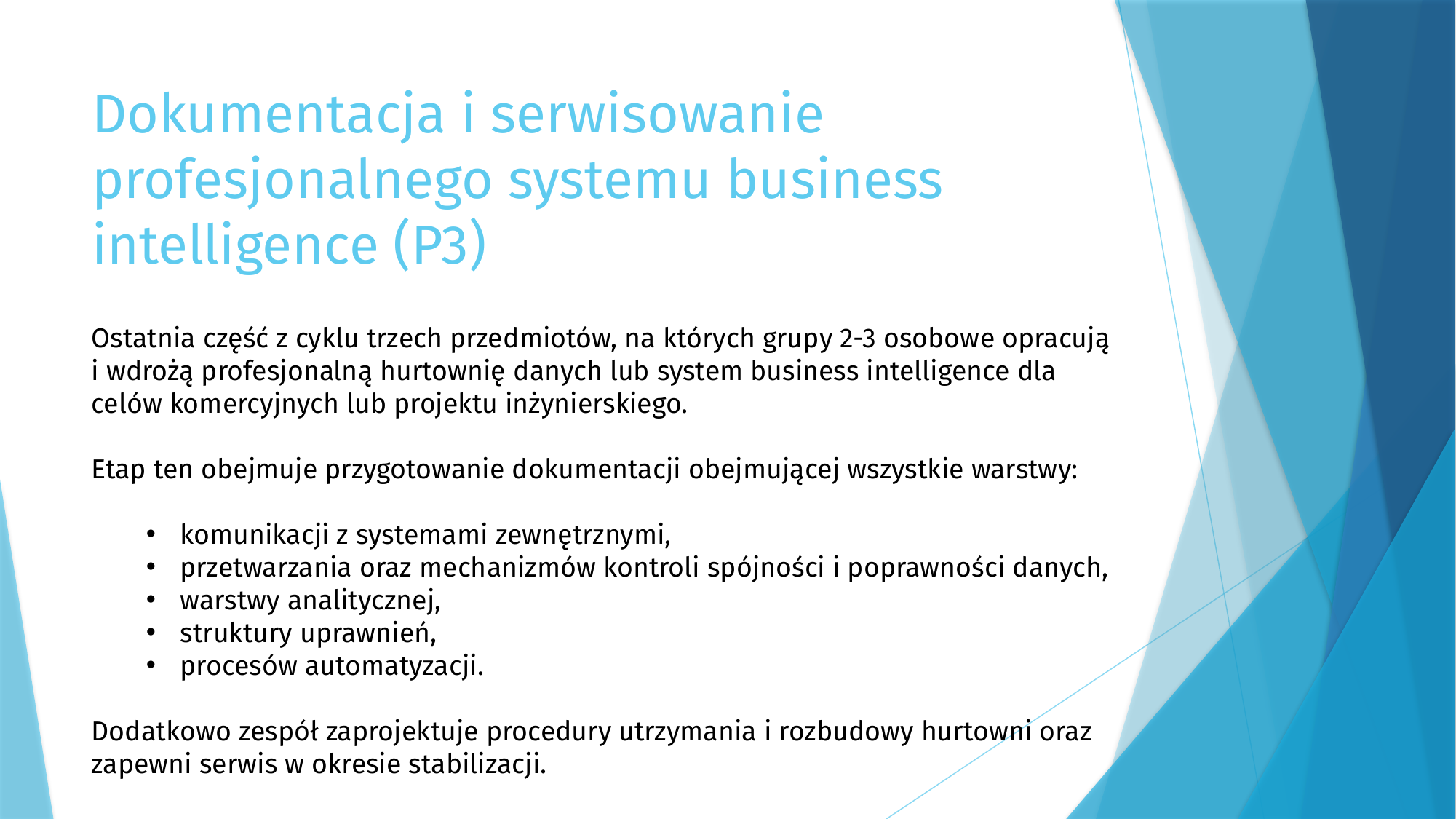

# Dokumentacja i serwisowanie profesjonalnego systemu business intelligence (P3)
Ostatnia część z cyklu trzech przedmiotów, na których grupy 2-3 osobowe opracują i wdrożą profesjonalną hurtownię danych lub system business intelligence dla celów komercyjnych lub projektu inżynierskiego.

Etap ten obejmuje przygotowanie dokumentacji obejmującej wszystkie warstwy:

komunikacji z systemami zewnętrznymi,
przetwarzania oraz mechanizmów kontroli spójności i poprawności danych,
warstwy analitycznej,
struktury uprawnień,
procesów automatyzacji.

Dodatkowo zespół zaprojektuje procedury utrzymania i rozbudowy hurtowni oraz zapewni serwis w okresie stabilizacji.